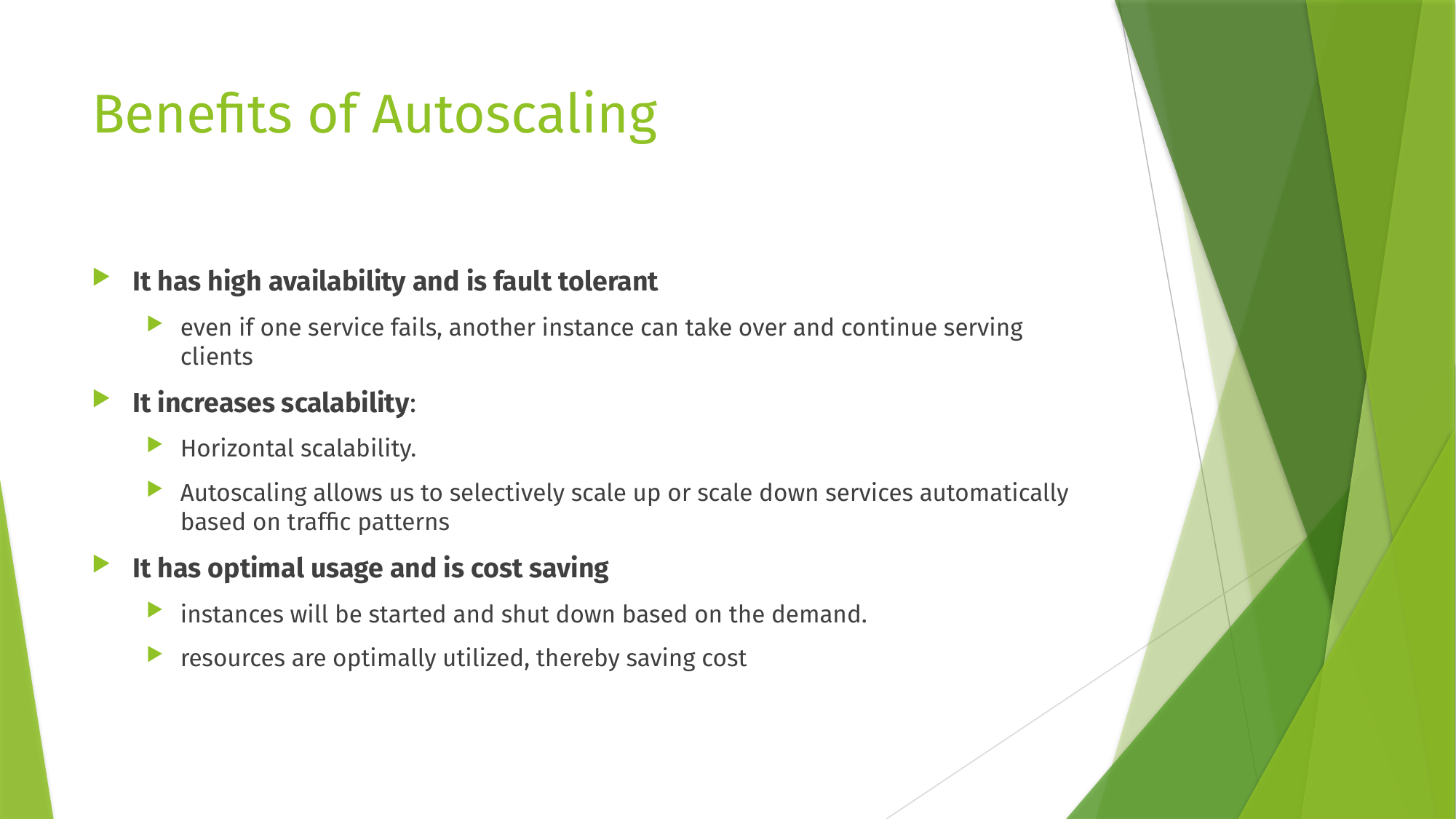

# Benefits of Autoscaling
It has high availability and is fault tolerant
even if one service fails, another instance can take over and continue serving clients
It increases scalability:
Horizontal scalability.
Autoscaling allows us to selectively scale up or scale down services automatically based on traffic patterns
It has optimal usage and is cost saving
instances will be started and shut down based on the demand.
resources are optimally utilized, thereby saving cost